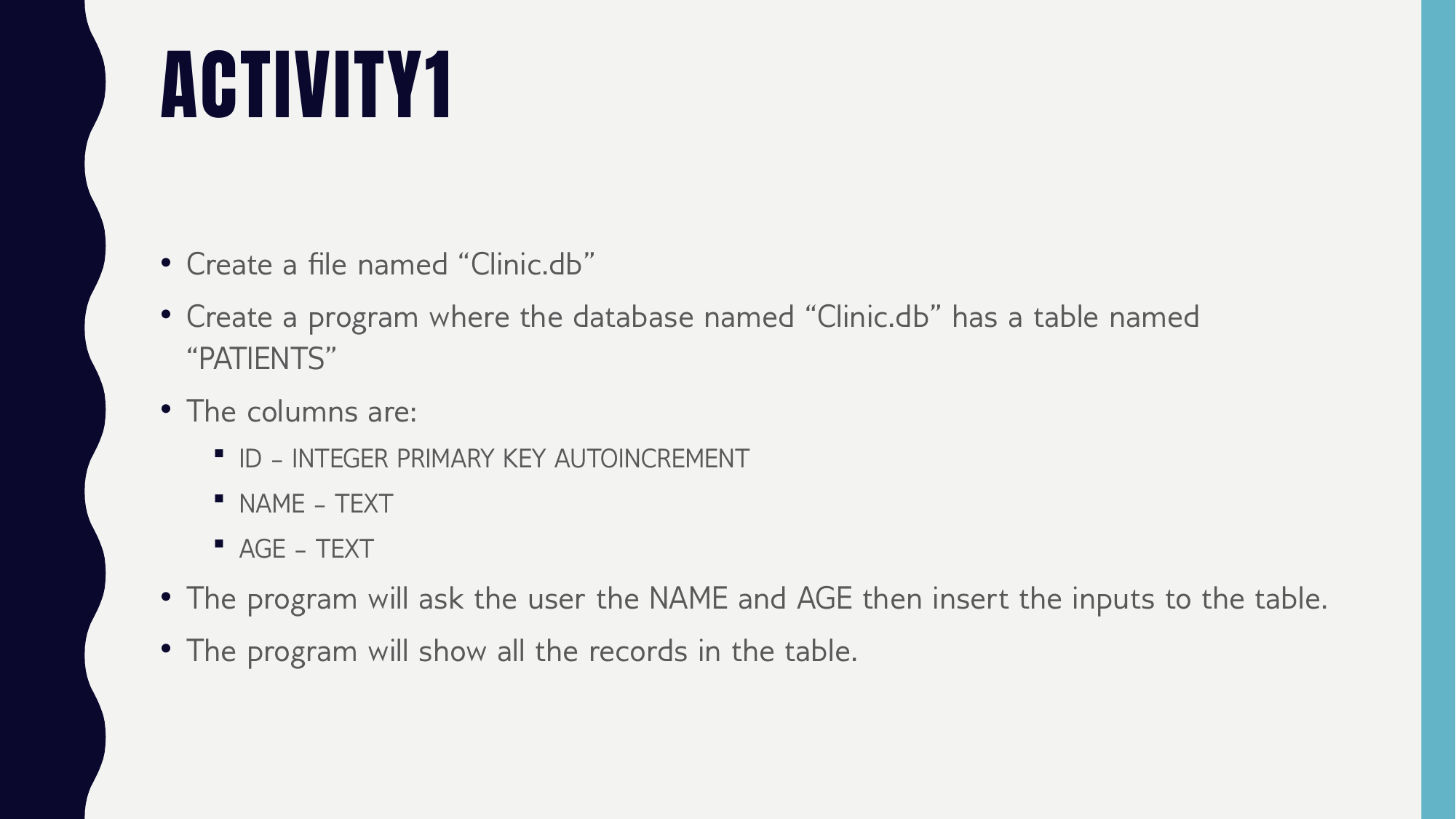

# ACTIVITY1
Create a file named “Clinic.db”
Create a program where the database named “Clinic.db” has a table named “PATIENTS”
The columns are:
ID – INTEGER PRIMARY KEY AUTOINCREMENT
NAME – TEXT
AGE – TEXT
The program will ask the user the NAME and AGE then insert the inputs to the table.
The program will show all the records in the table.